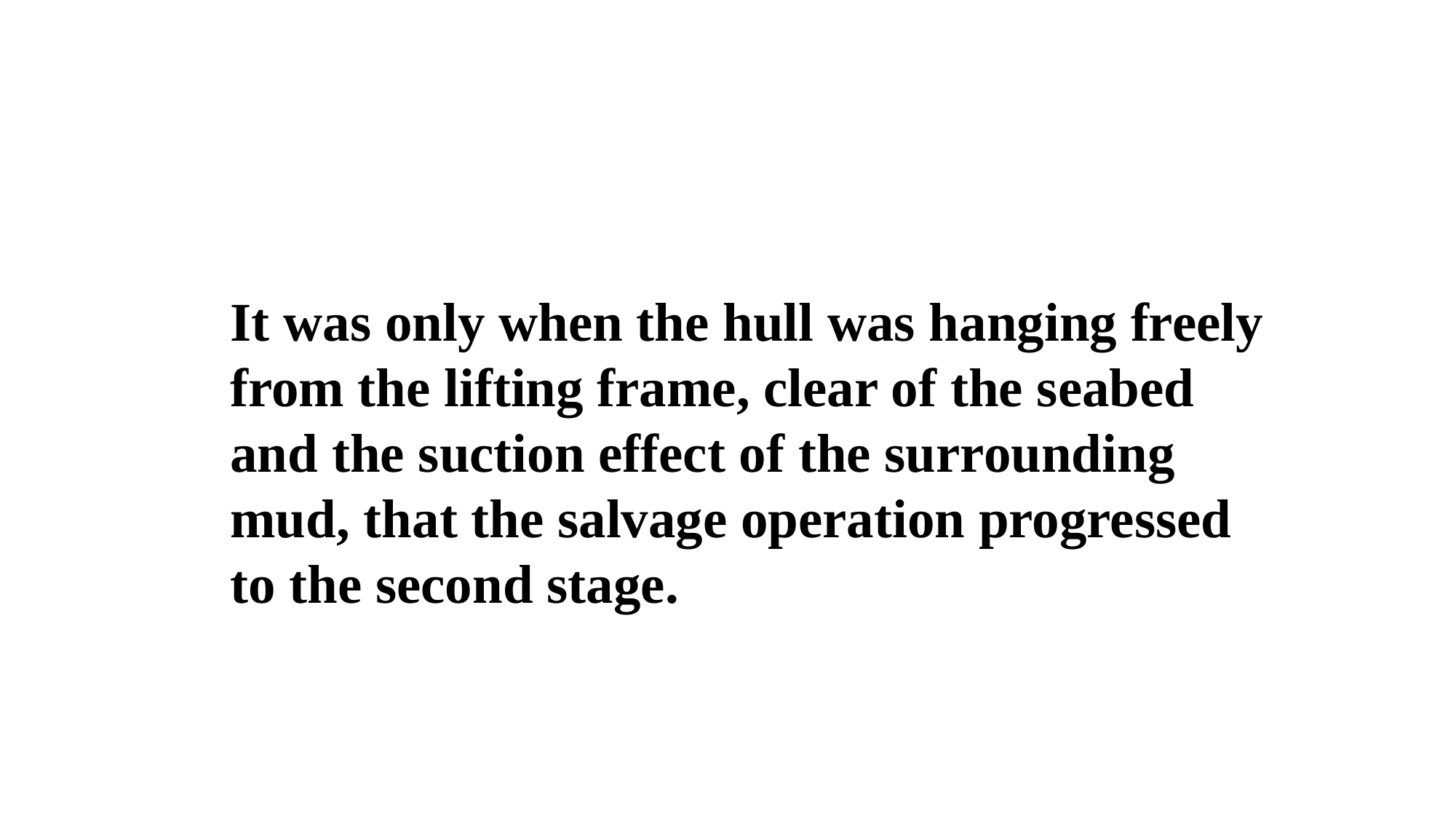

It was only when the hull was hanging freely from the lifting frame, clear of the seabed and the suction effect of the surrounding mud, that the salvage operation progressed to the second stage.